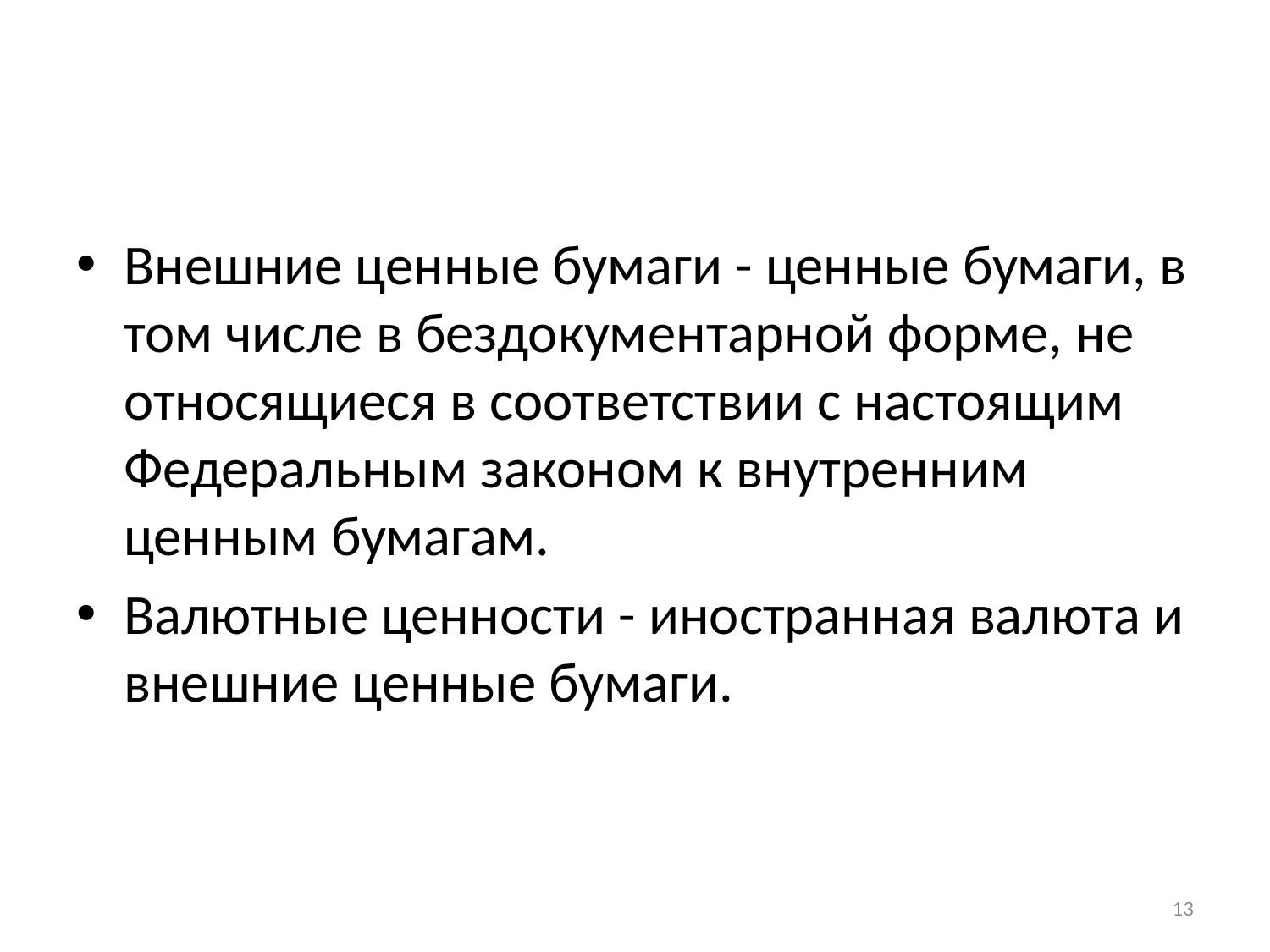

#
Внешние ценные бумаги - ценные бумаги, в том числе в бездокументарной форме, не относящиеся в соответствии с настоящим Федеральным законом к внутренним ценным бумагам.
Валютные ценности - иностранная валюта и внешние ценные бумаги.

13